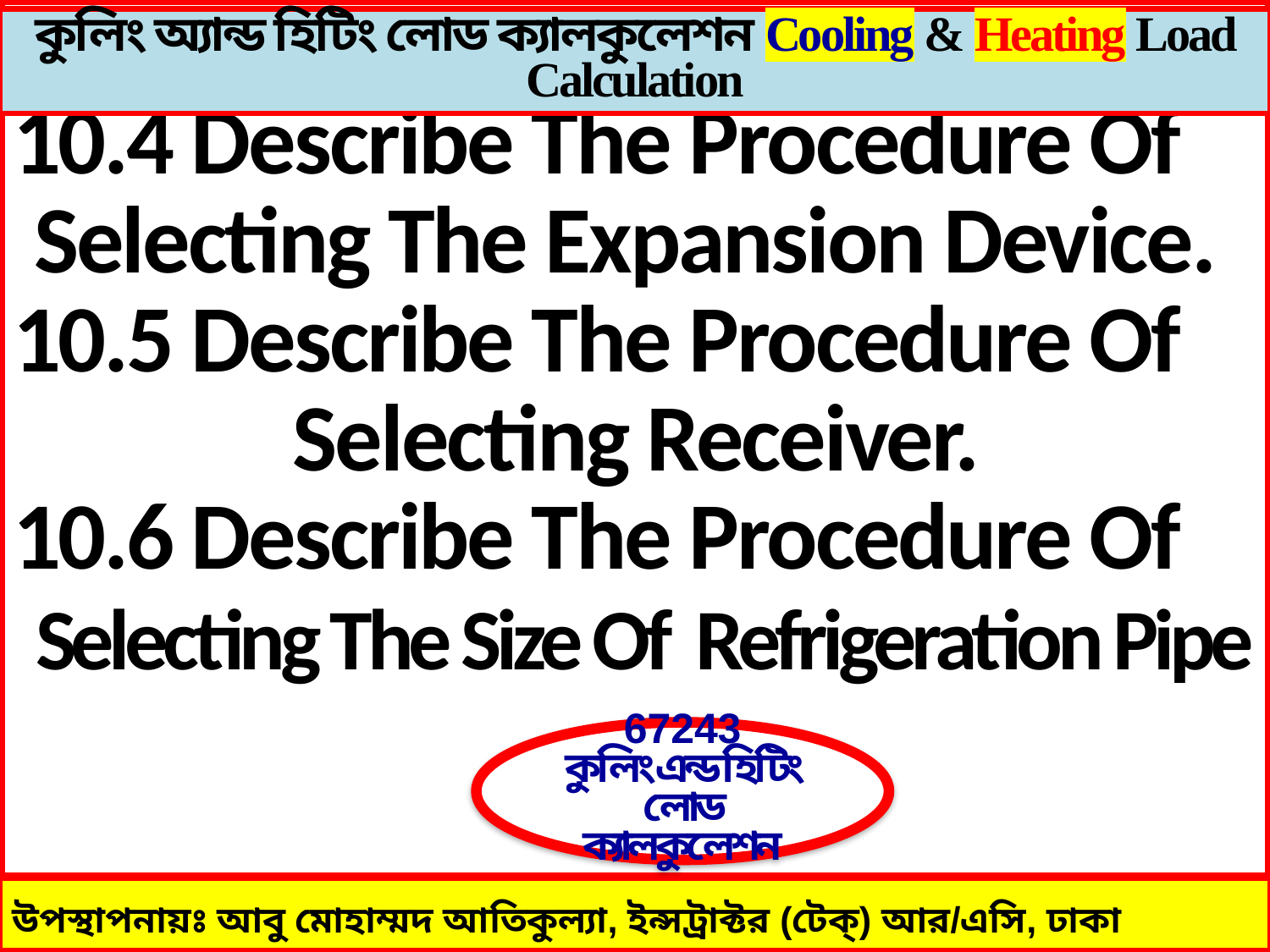

10.4 Describe The Procedure Of
Selecting The Expansion Device.
10.5 Describe The Procedure Of
 Selecting Receiver.
10.6 Describe The Procedure Of
 Selecting The Size Of  Refrigeration Pipe
কুলিং অ্যান্ড ‍হিটিং লোড ক্যালকুলেশন Cooling & Heating Load Calculation
67243
কুলিং এন্ড হিটিং লোড ক্যালকুলেশন
উপস্থাপনায়ঃ আবু মোহাম্মদ আতিকুল্যা, ইন্সট্রাক্টর (টেক্) আর/এসি, ঢাকা পলিটেকনিক ইন্সটিটিউট,তেজগাঁও,ঢাকা